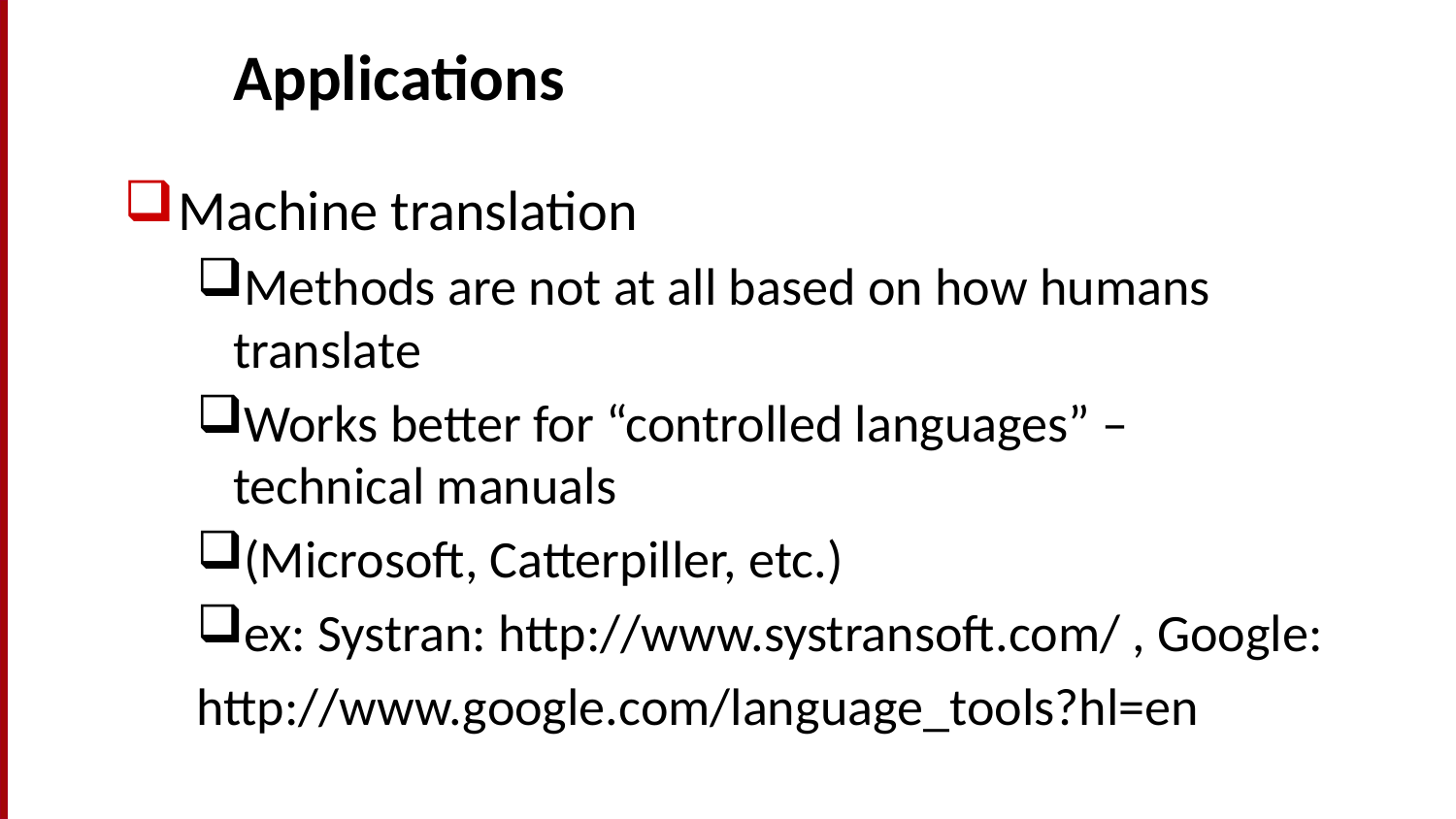

# Applications
Machine translation
Methods are not at all based on how humans translate
Works better for “controlled languages” – technical manuals
(Microsoft, Catterpiller, etc.)
ex: Systran: http://www.systransoft.com/ , Google:
http://www.google.com/language_tools?hl=en